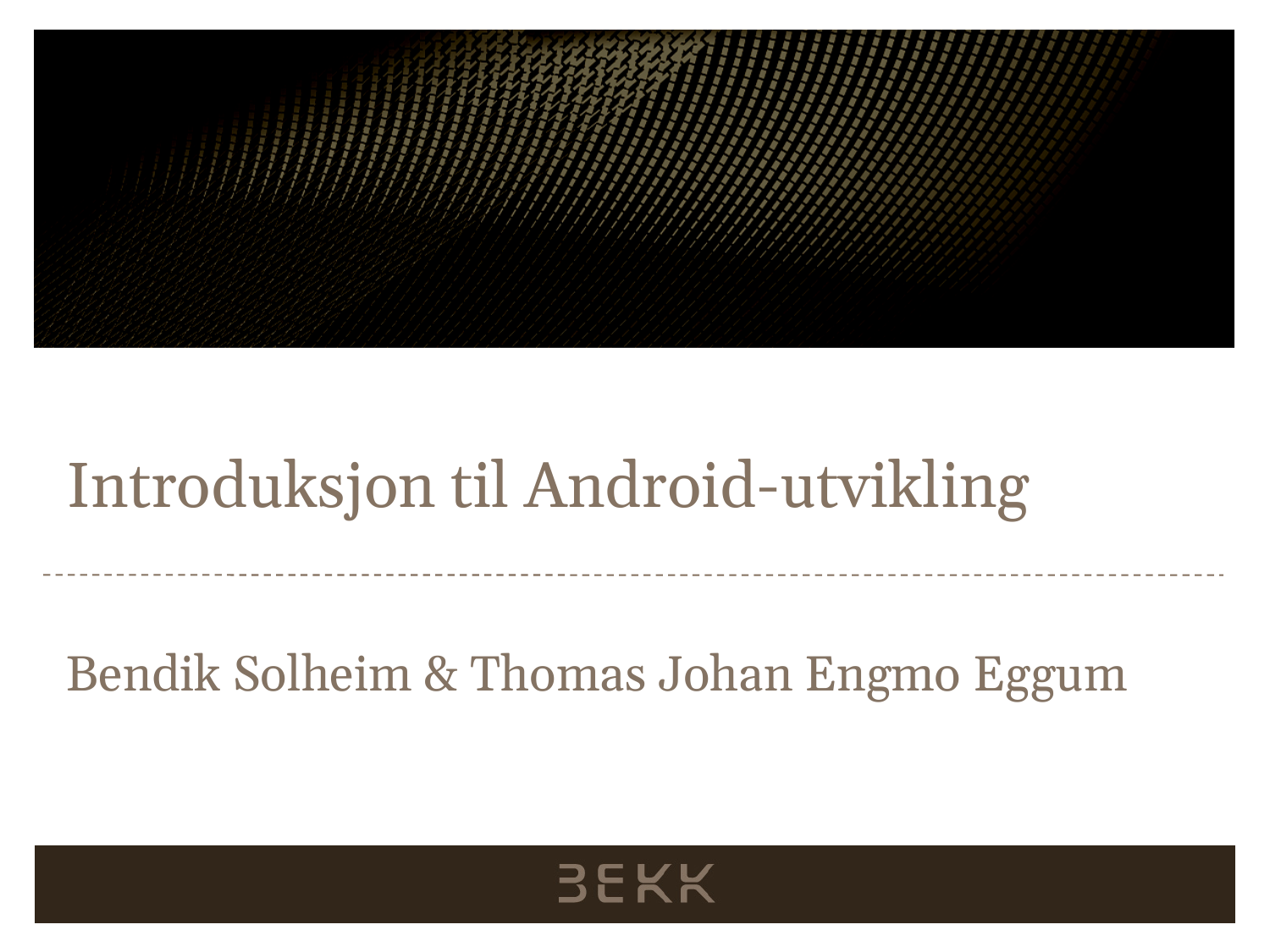

# Introduksjon til Android-utvikling
Bendik Solheim & Thomas Johan Engmo Eggum